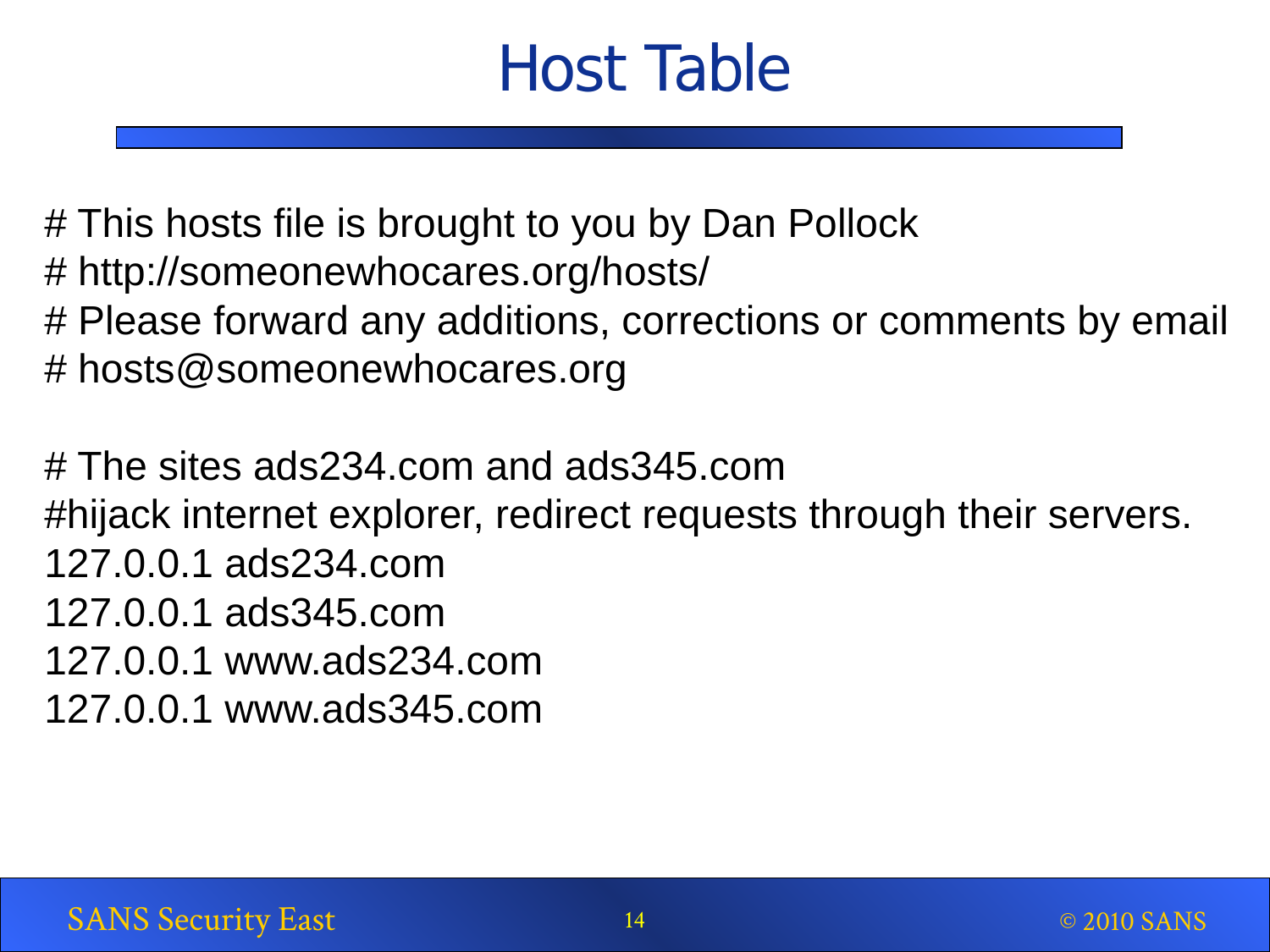

# Host Table
# This hosts file is brought to you by Dan Pollock
# http://someonewhocares.org/hosts/
# Please forward any additions, corrections or comments by email
# hosts@someonewhocares.org

# The sites ads234.com and ads345.com
#hijack internet explorer, redirect requests through their servers.
127.0.0.1 ads234.com
127.0.0.1 ads345.com
127.0.0.1 www.ads234.com
127.0.0.1 www.ads345.com
14